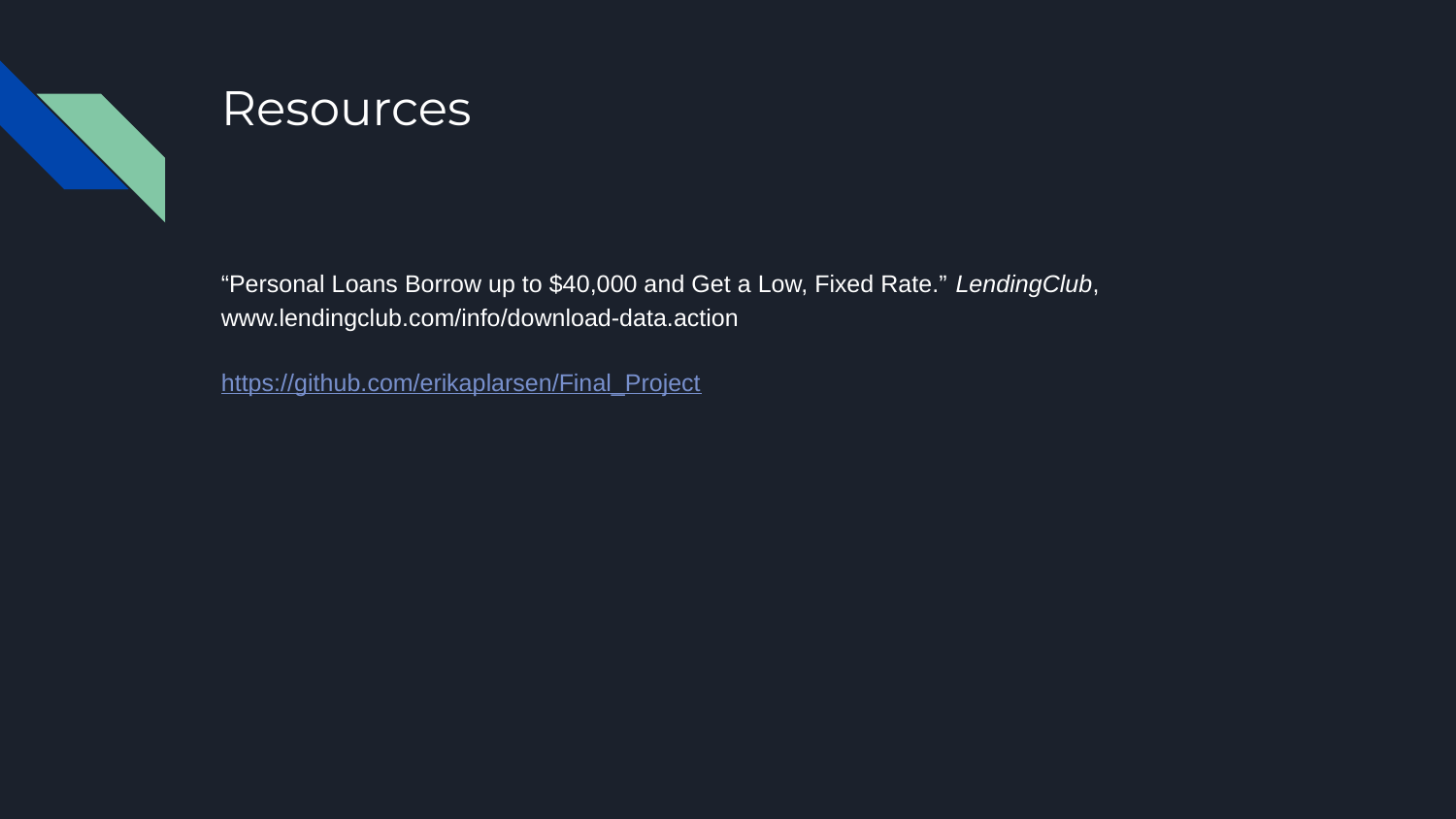

# Resources
“Personal Loans Borrow up to $40,000 and Get a Low, Fixed Rate.” LendingClub, www.lendingclub.com/info/download-data.action
https://github.com/erikaplarsen/Final_Project